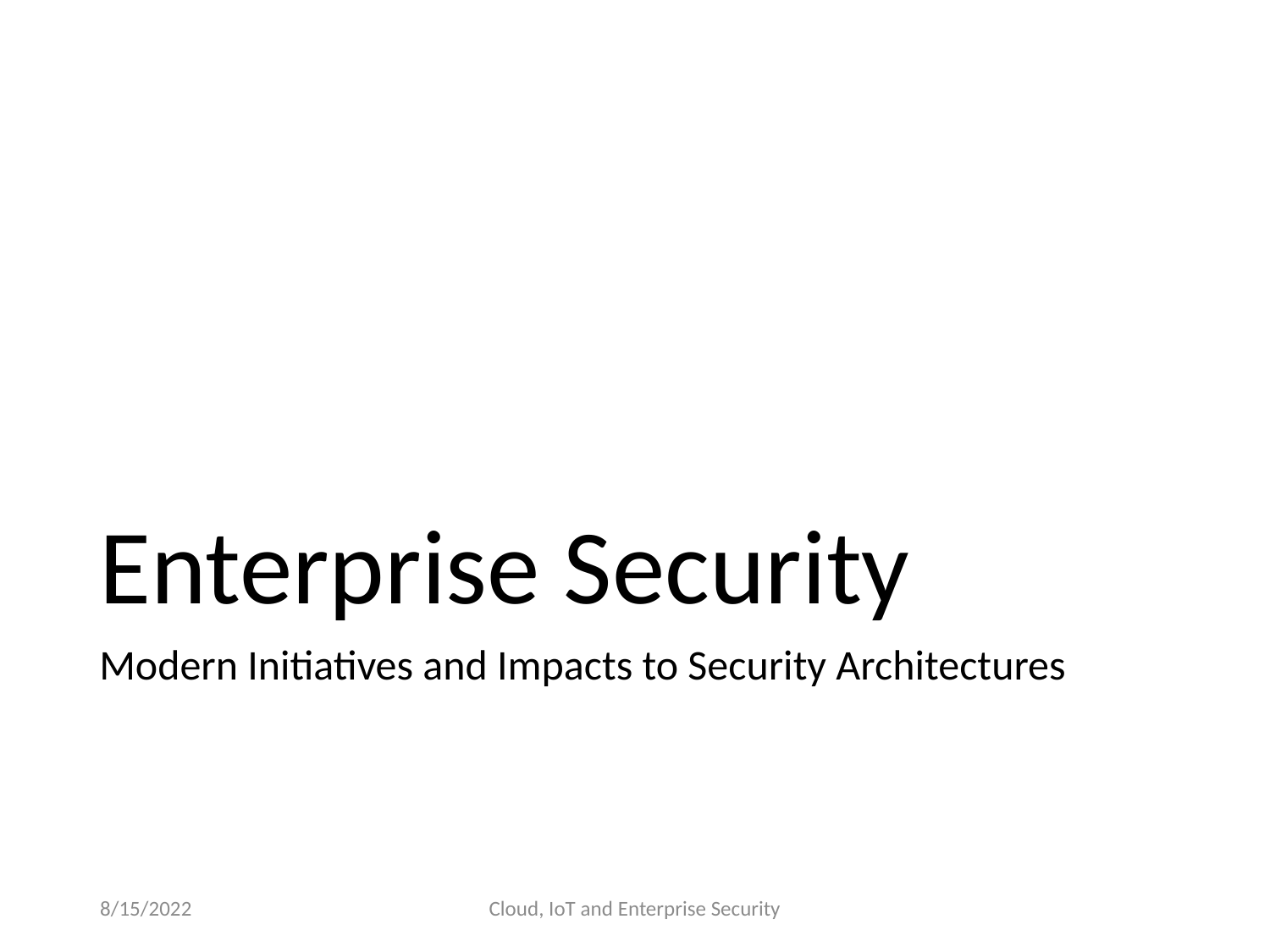

# Enterprise Security
Modern Initiatives and Impacts to Security Architectures
8/15/2022
Cloud, IoT and Enterprise Security